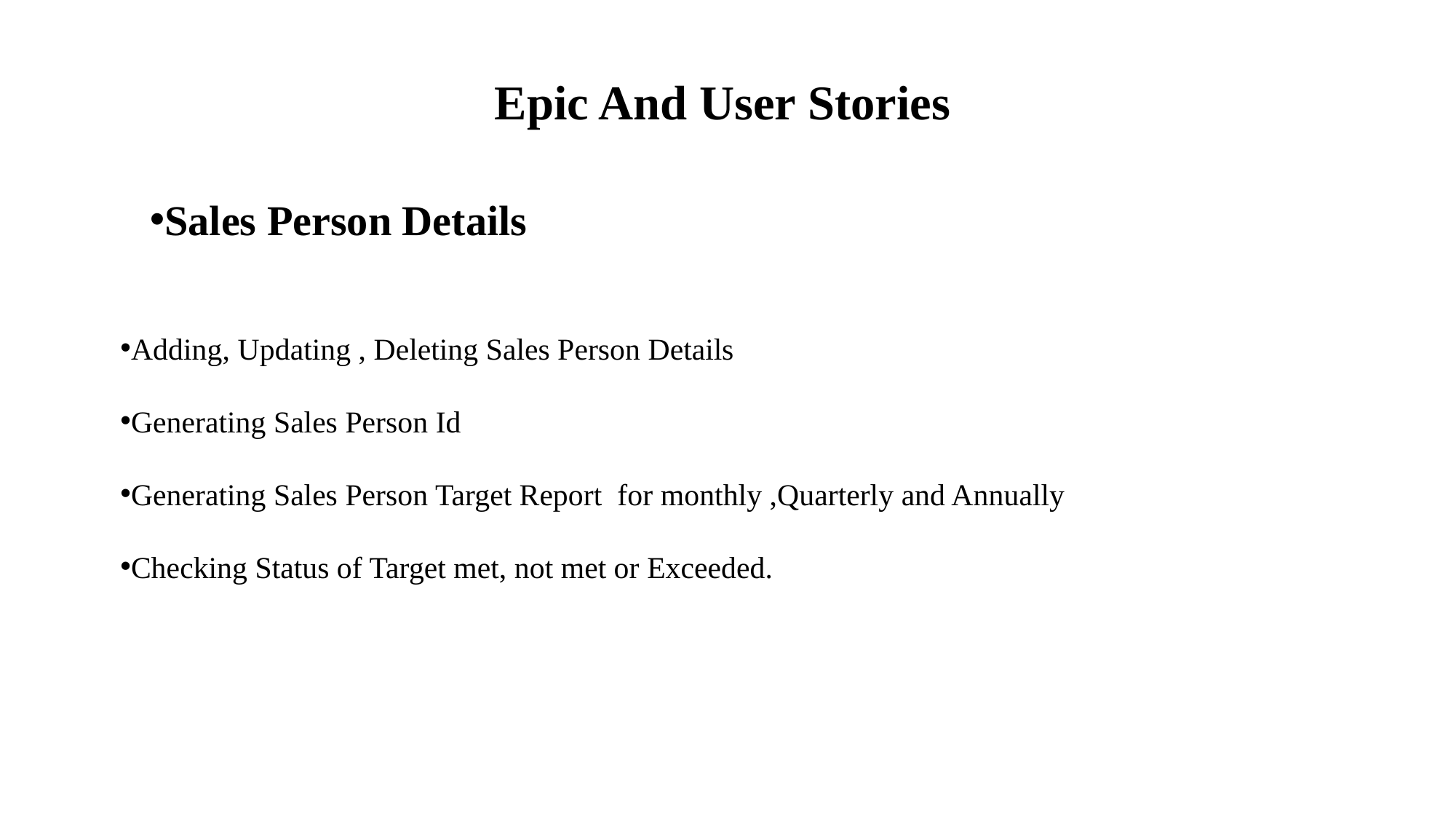

# Epic And User Stories
Sales Person Details

Adding, Updating , Deleting Sales Person Details

Generating Sales Person Id

Generating Sales Person Target Report  for monthly ,Quarterly and Annually

Checking Status of Target met, not met or Exceeded.